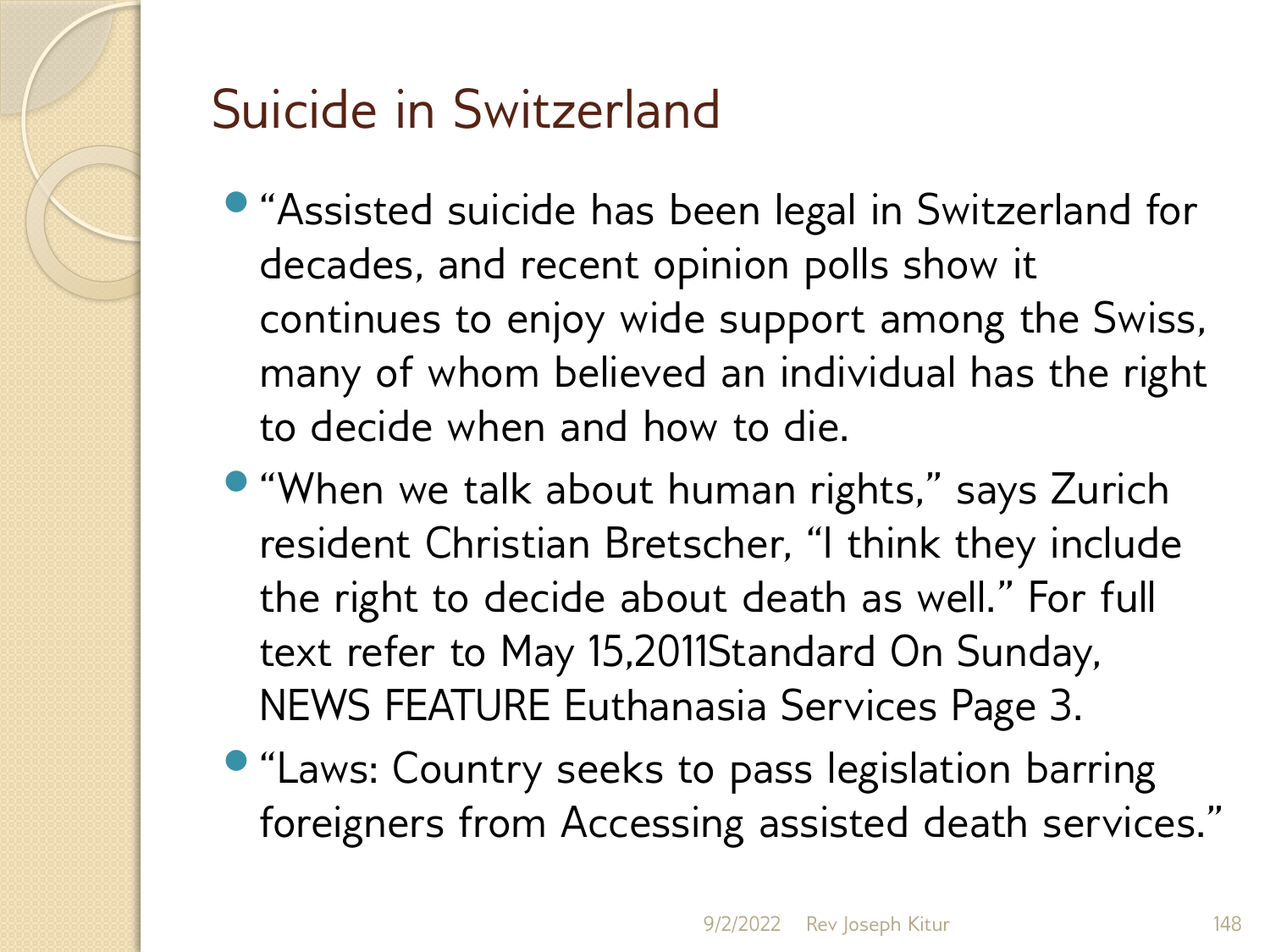

# Suicide in Switzerland
“Assisted suicide has been legal in Switzerland for decades, and recent opinion polls show it continues to enjoy wide support among the Swiss, many of whom believed an individual has the right to decide when and how to die.
“When we talk about human rights,” says Zurich resident Christian Bretscher, “I think they include the right to decide about death as well.” For full text refer to May 15,2011Standard On Sunday, NEWS FEATURE Euthanasia Services Page 3.
“Laws: Country seeks to pass legislation barring foreigners from Accessing assisted death services.”

9/2/2022
Rev Joseph Kitur
148